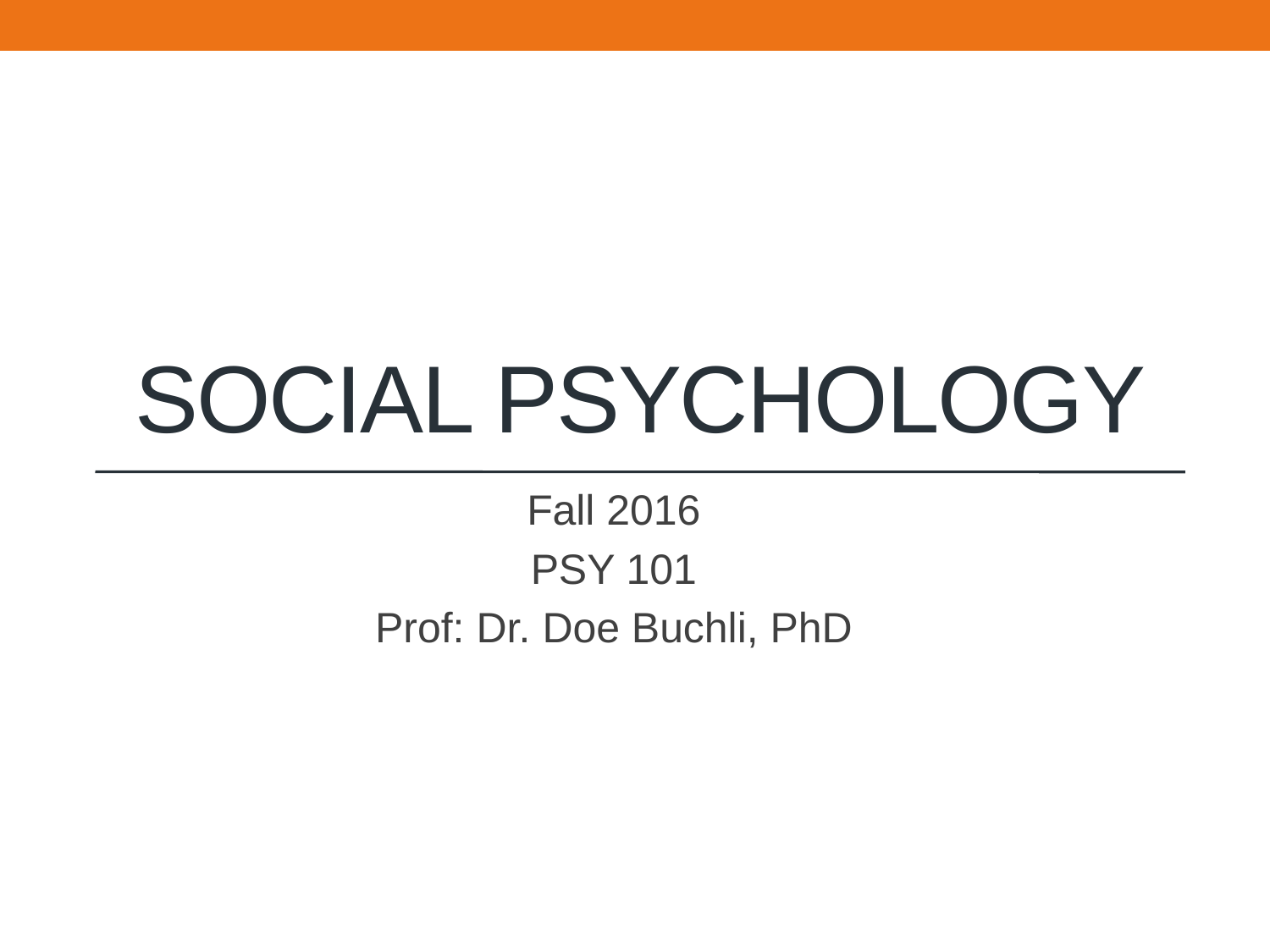

# Social Psychology
Fall 2016
PSY 101
Prof: Dr. Doe Buchli, PhD